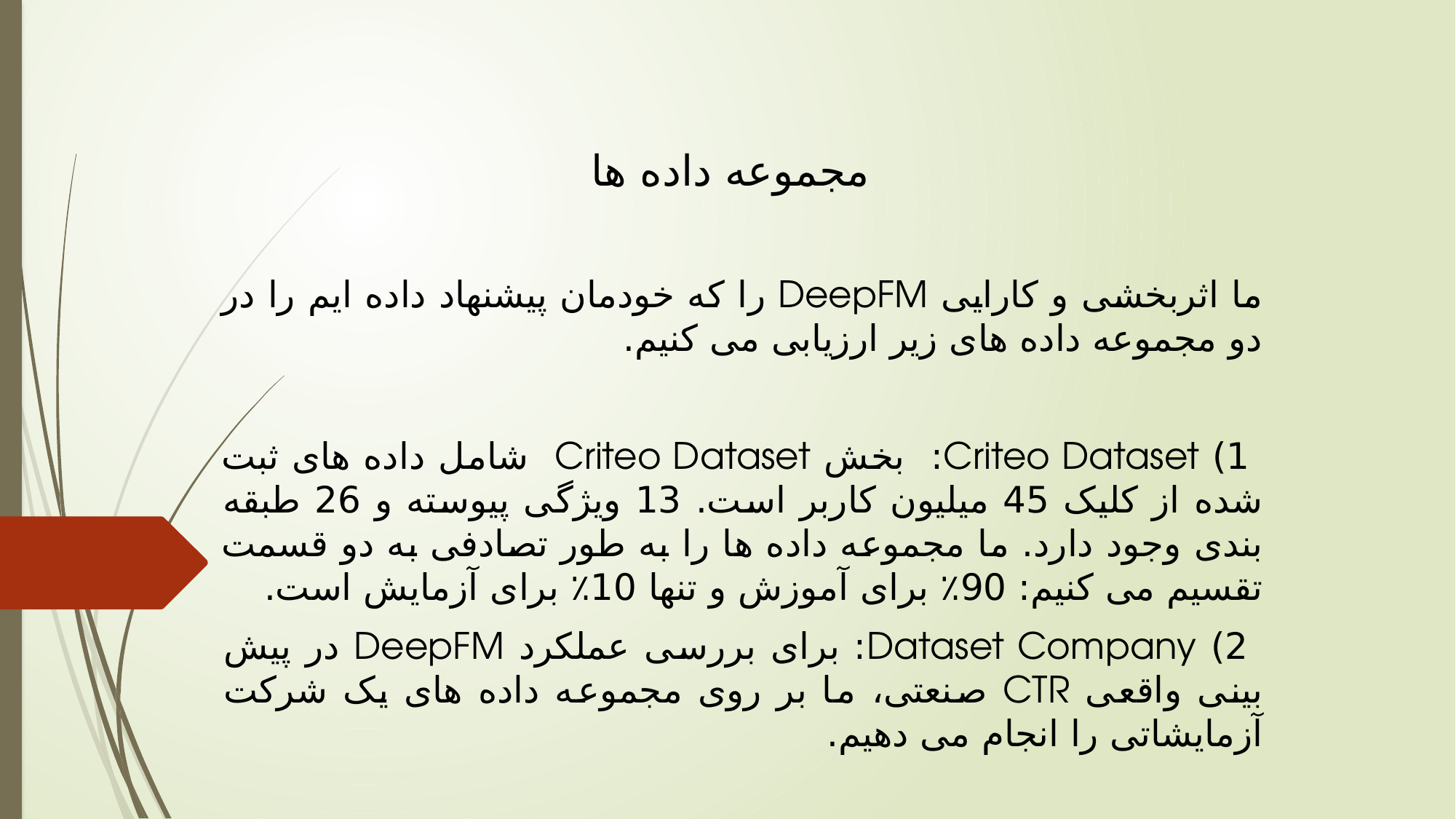

# مجموعه داده ها
ما اثربخشی و کارایی DeepFM را که خودمان پیشنهاد داده ایم را در دو مجموعه داده های زیر ارزیابی می کنیم.

 1) Criteo Dataset:  بخش Criteo Dataset  شامل داده های ثبت شده از کلیک 45 میلیون کاربر است. 13 ویژگی پیوسته و 26 طبقه بندی وجود دارد. ما مجموعه داده ها را به طور تصادفی به دو قسمت تقسیم می کنیم: 90٪ برای آموزش و تنها 10٪ برای آزمایش است.
 2) Dataset Company: برای بررسی عملکرد DeepFM در پیش بینی واقعی CTR صنعتی، ما بر روی مجموعه داده های یک شرکت آزمایشاتی را انجام می دهیم.